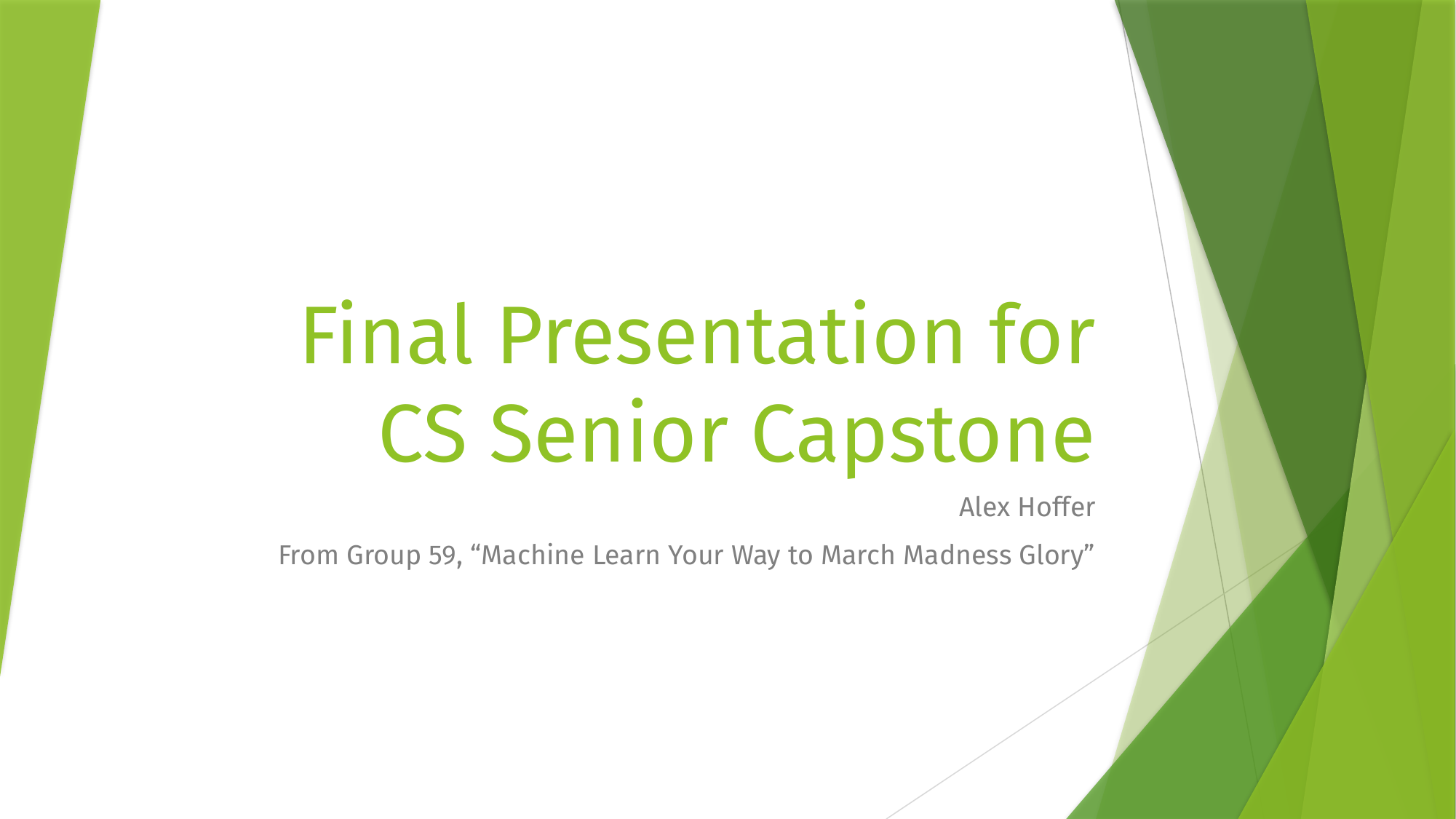

# Final Presentation for CS Senior Capstone
Alex Hoffer
From Group 59, “Machine Learn Your Way to March Madness Glory”